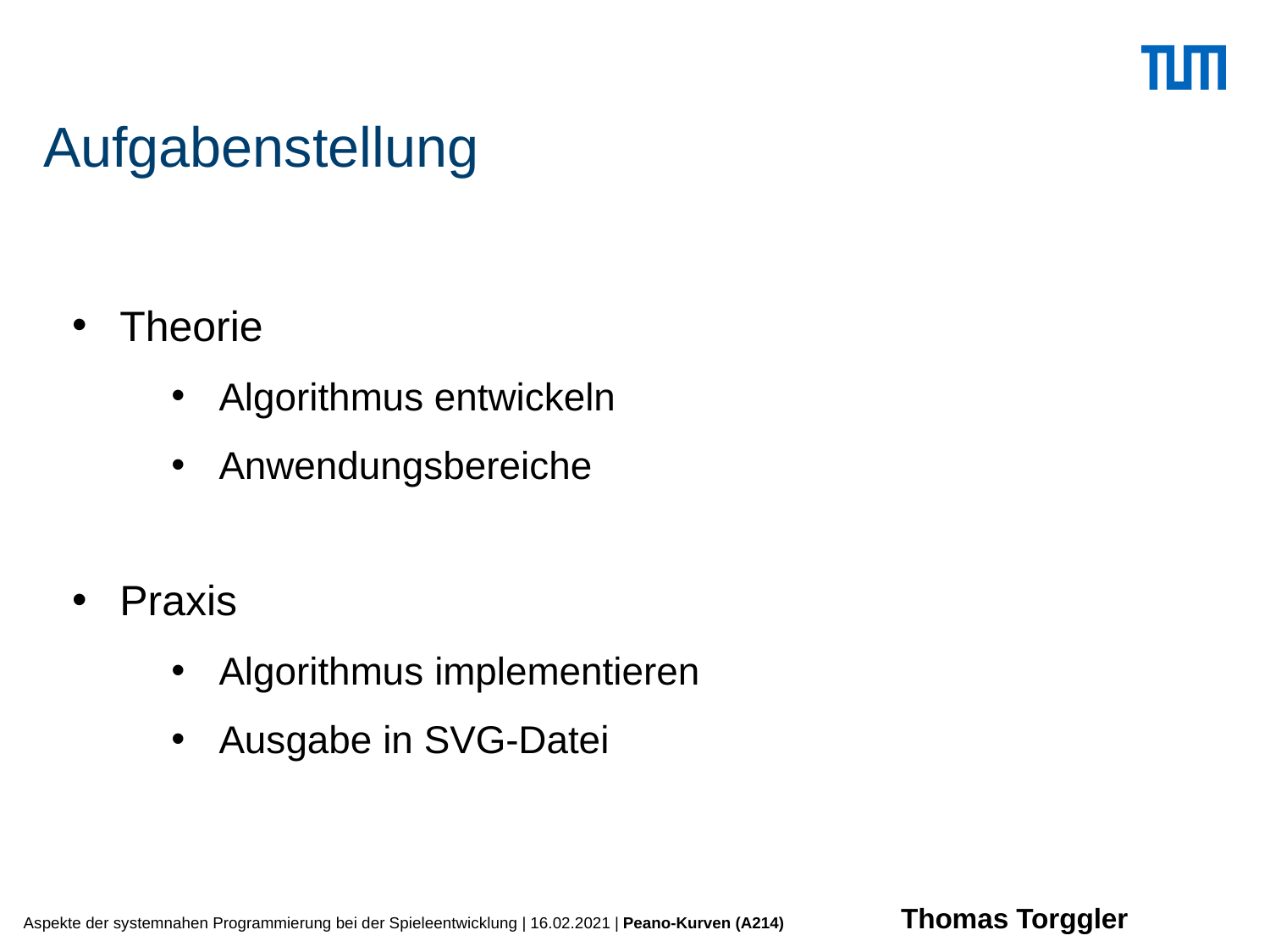

Aufgabenstellung

Theorie
Algorithmus entwickeln
Anwendungsbereiche

Praxis
Algorithmus implementieren
Ausgabe in SVG-Datei
Aspekte der systemnahen Programmierung bei der Spieleentwicklung | 16.02.2021 | Peano-Kurven (A214)	                          Thomas Torggler